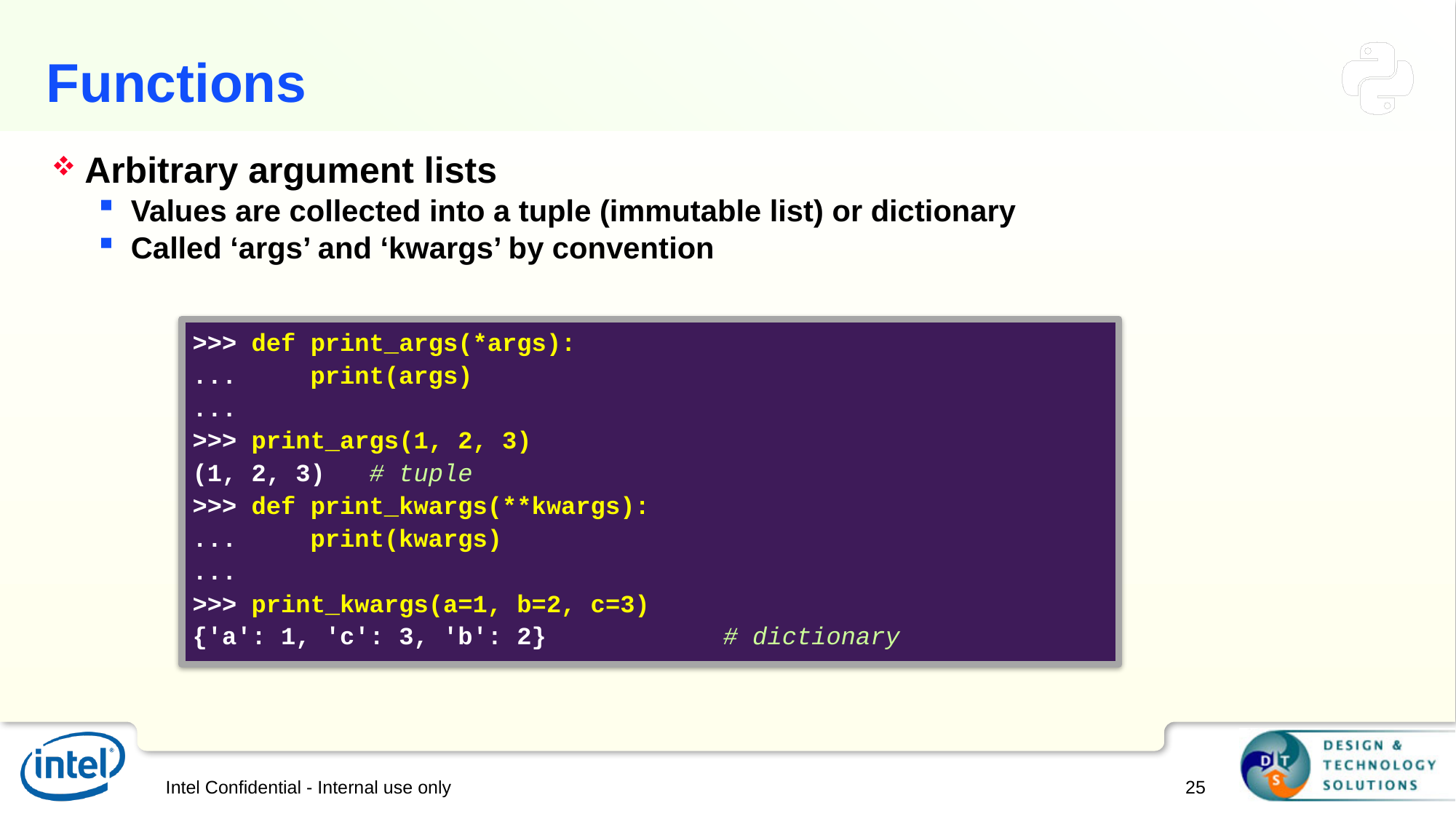

# Functions
Arbitrary argument lists
Values are collected into a tuple (immutable list) or dictionary
Called ‘args’ and ‘kwargs’ by convention
>>> def print_args(*args):
...     print(args)
...
>>> print_args(1, 2, 3)
(1, 2, 3)				# tuple
>>> def print_kwargs(**kwargs):
...     print(kwargs)
...
>>> print_kwargs(a=1, b=2, c=3)
{'a': 1, 'c': 3, 'b': 2}		# dictionary